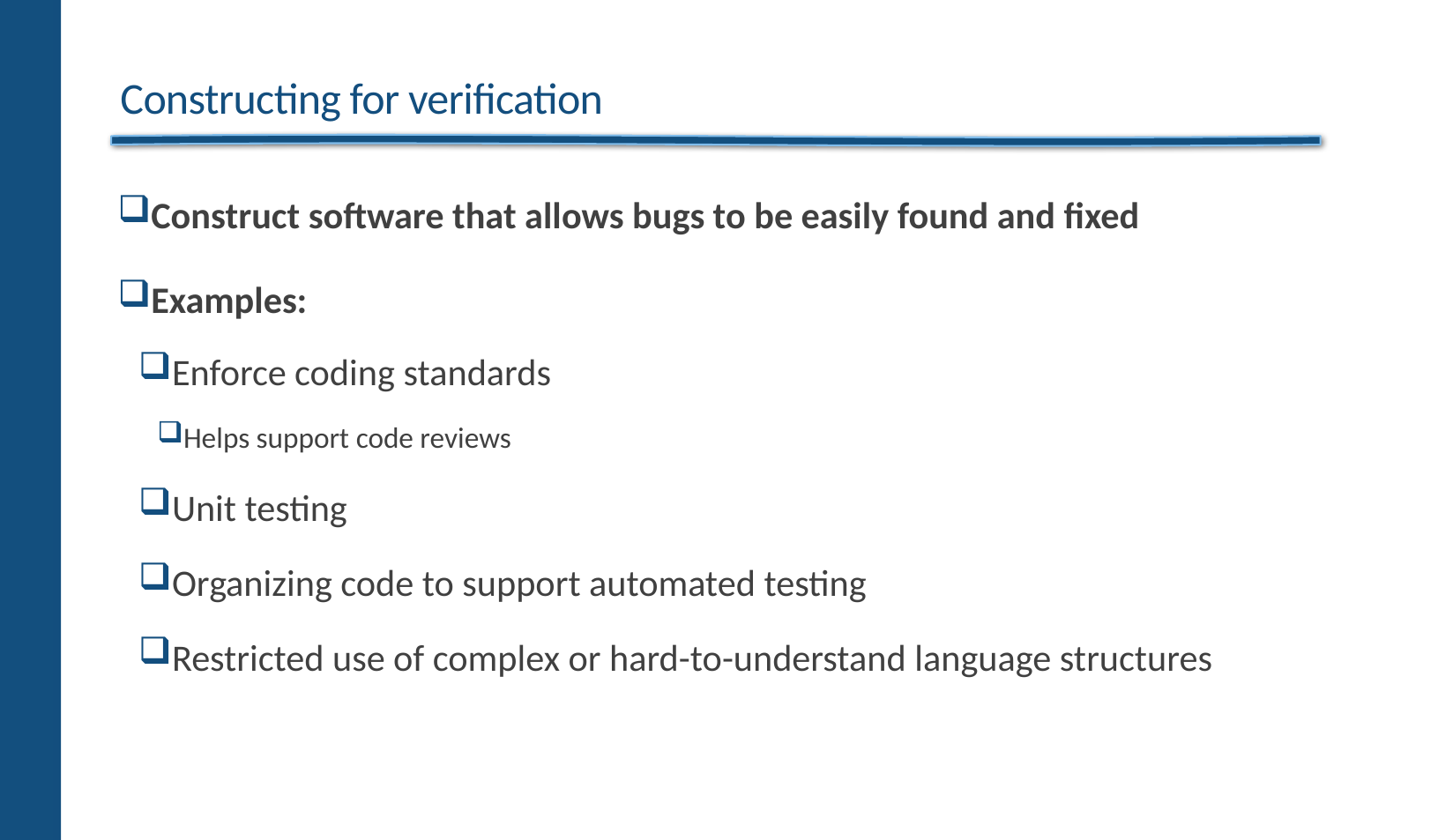

# Constructing for verification
Construct software that allows bugs to be easily found and fixed
Examples:
Enforce coding standards
Helps support code reviews
Unit testing
Organizing code to support automated testing
Restricted use of complex or hard-to-understand language structures